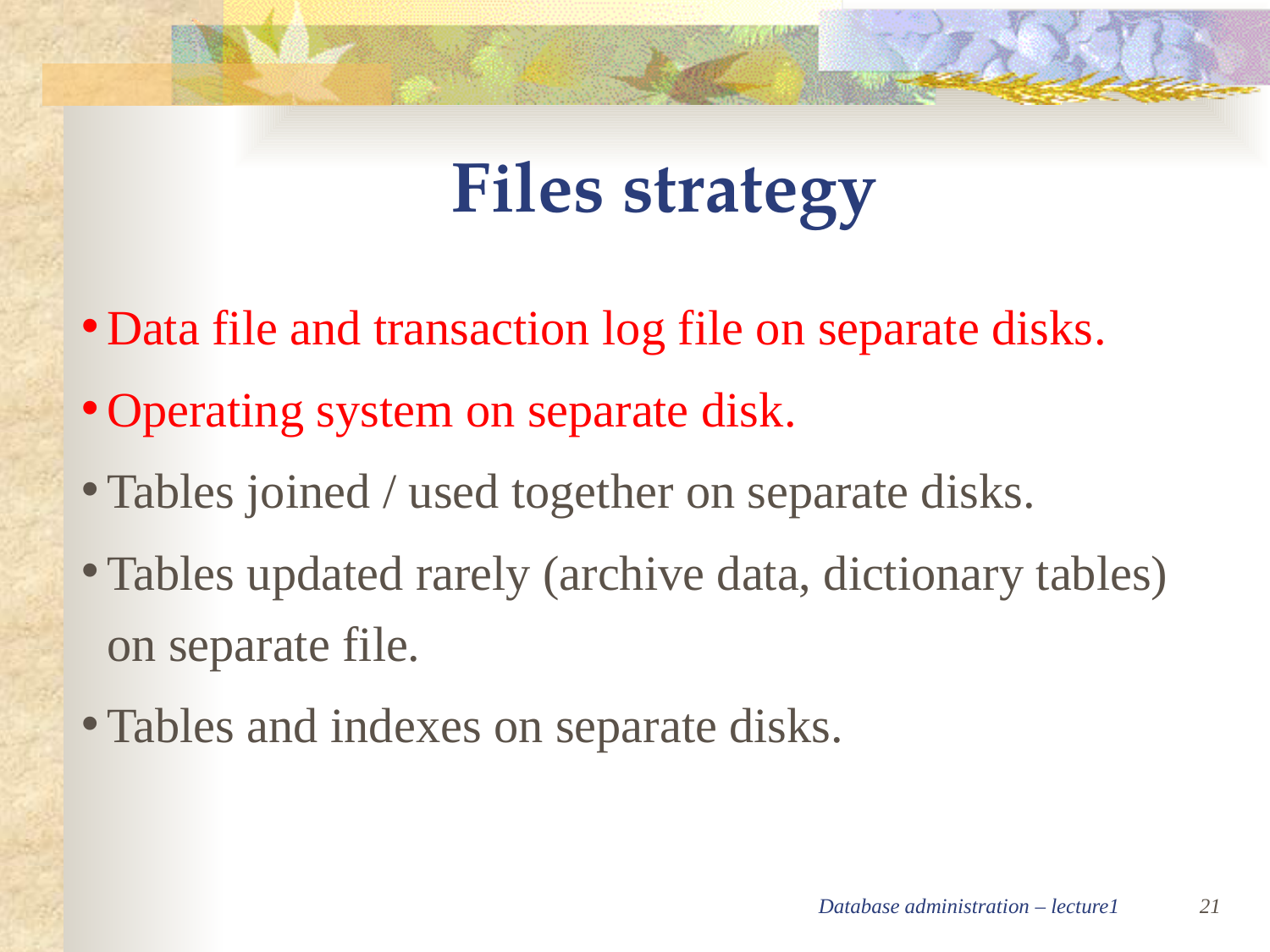

Files strategy
Data file and transaction log file on separate disks.
Operating system on separate disk.
Tables joined / used together on separate disks.
Tables updated rarely (archive data, dictionary tables) on separate file.
Tables and indexes on separate disks.